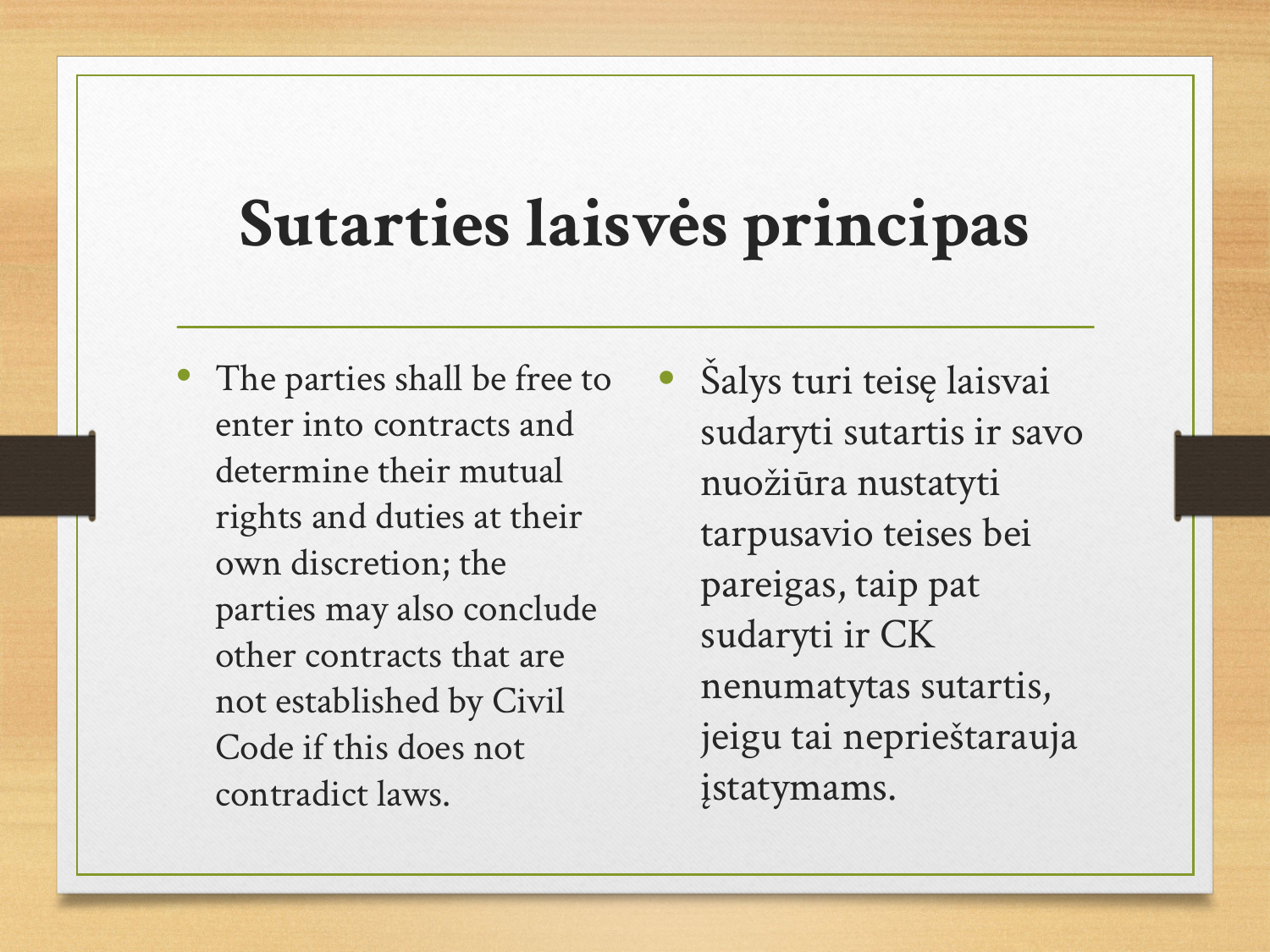

# Sutarties laisvės principas
The parties shall be free to enter into contracts and determine their mutual rights and duties at their own discretion; the parties may also conclude other contracts that are not established by Civil Code if this does not contradict laws.
Šalys turi teisę laisvai sudaryti sutartis ir savo nuožiūra nustatyti tarpusavio teises bei pareigas, taip pat sudaryti ir CK nenumatytas sutartis, jeigu tai neprieštarauja įstatymams.